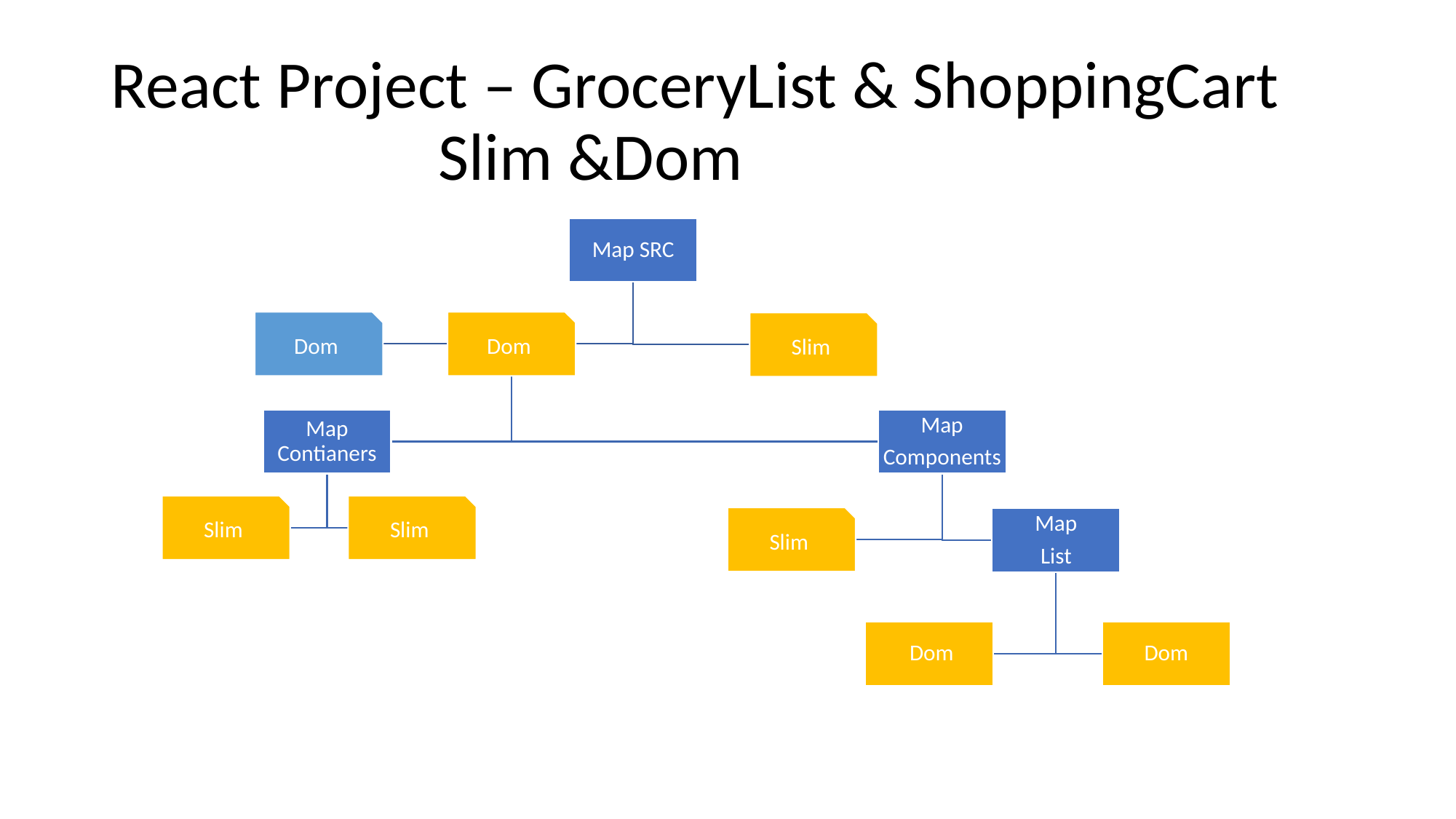

# React Project – GroceryList & ShoppingCart 				Slim &Dom
Map SRC
Dom
Dom
Map Contianers
Slim
Slim
Map
Components
Map
List
 Dom
Dom
Slim
Slim